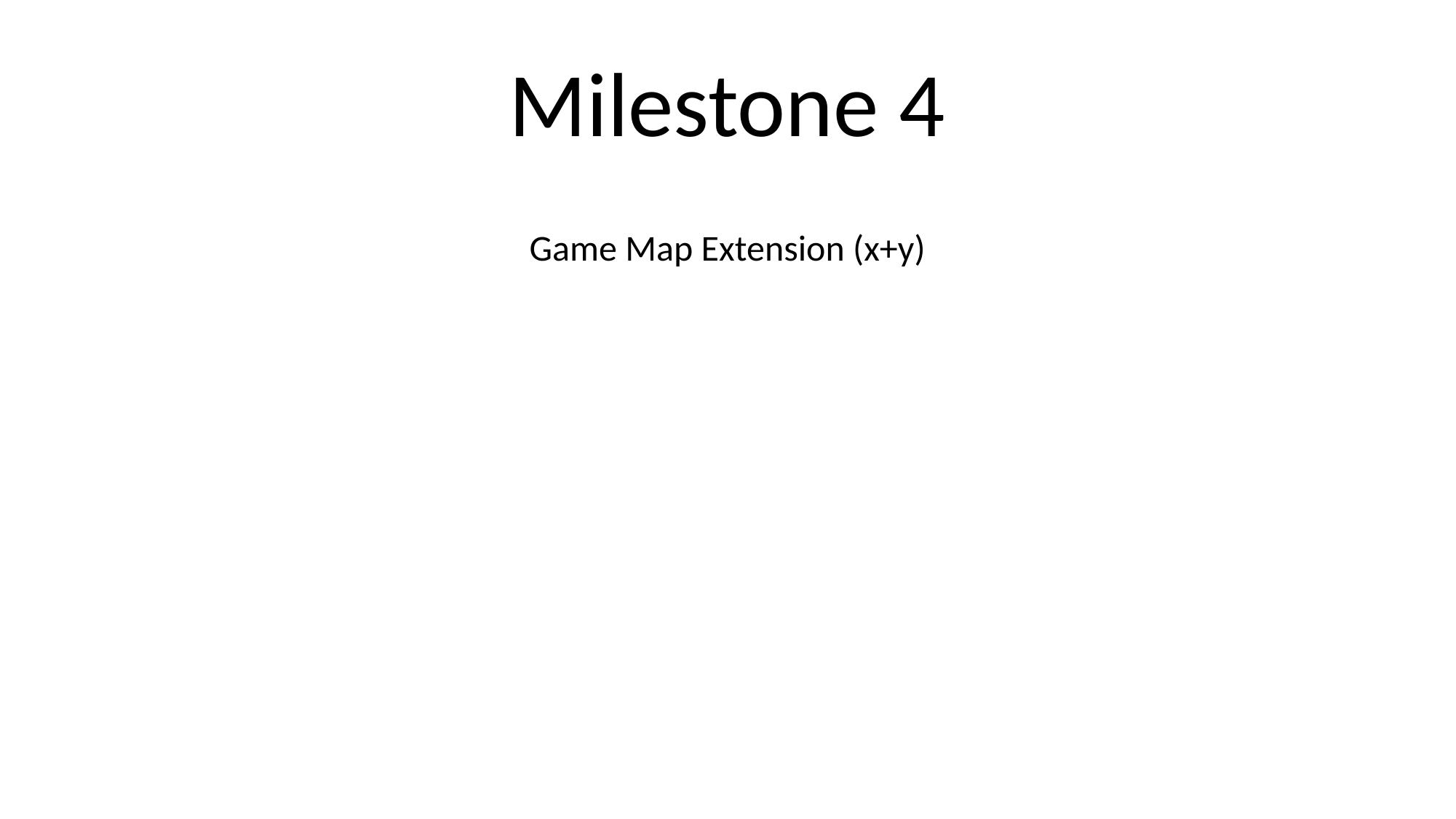

# Milestone 4
Game Map Extension (x+y)